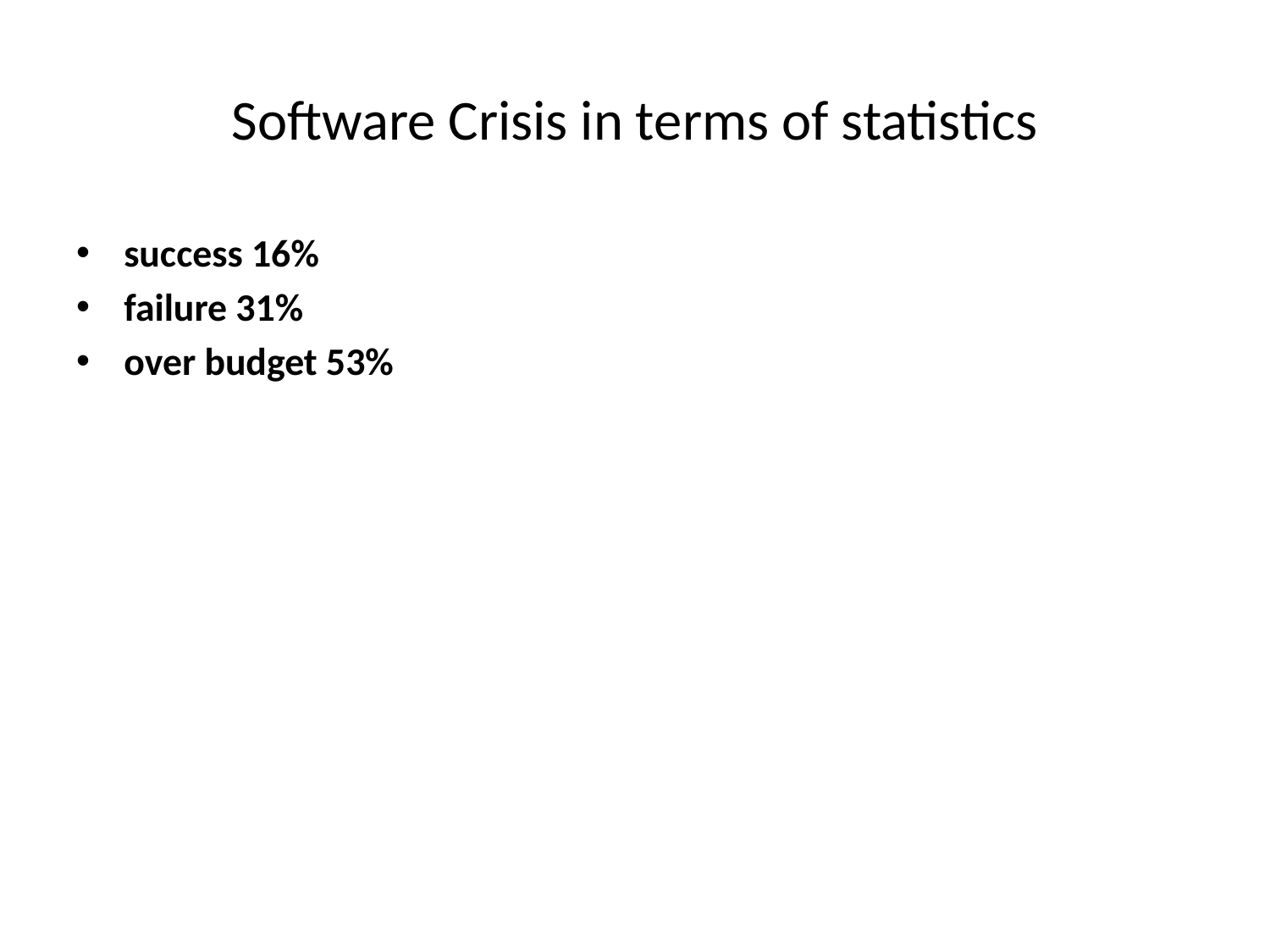

# Software Crisis in terms of statistics
success 16%
failure 31%
over budget 53%